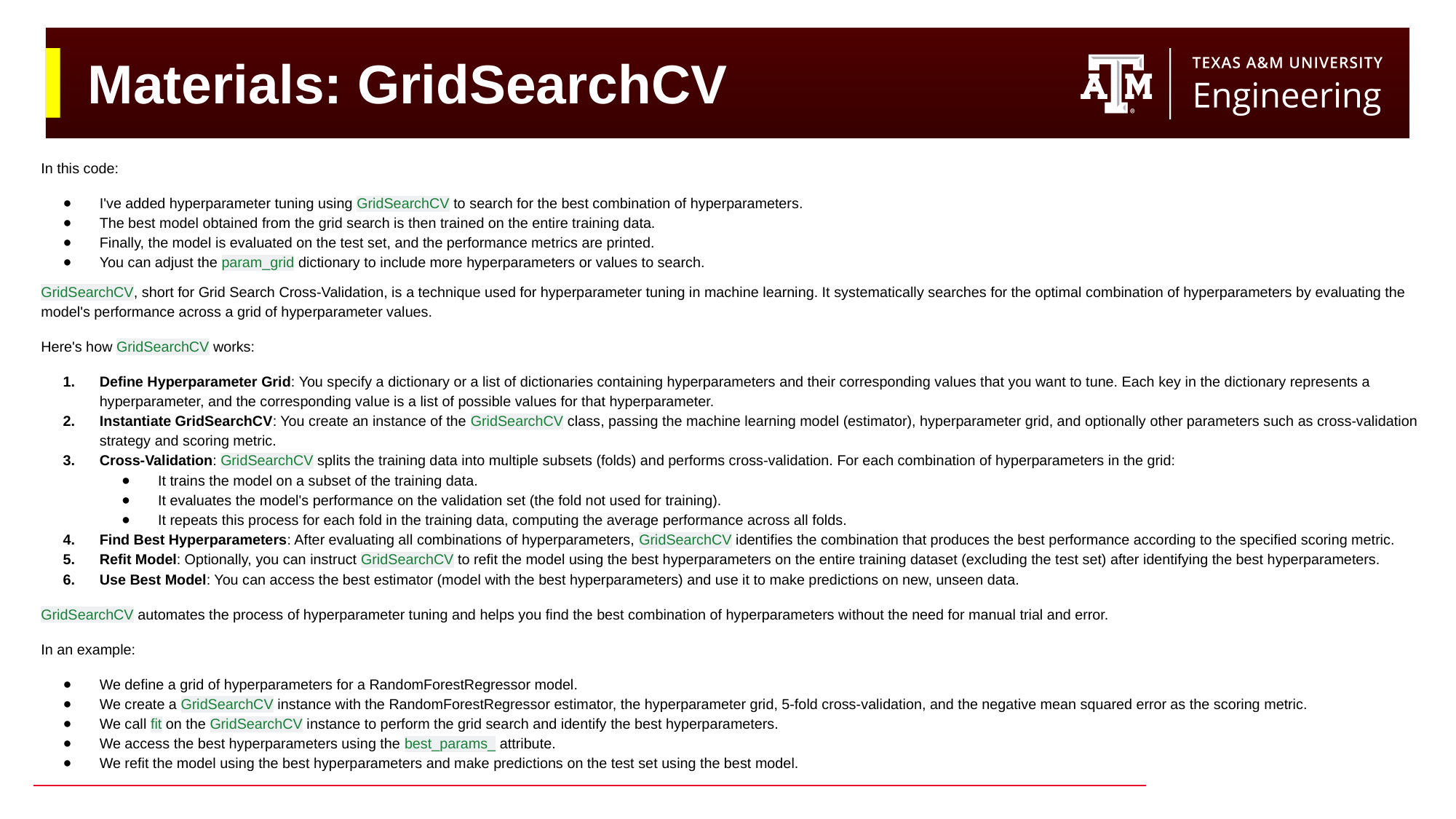

# Materials: GridSearchCV
In this code:
I've added hyperparameter tuning using GridSearchCV to search for the best combination of hyperparameters.
The best model obtained from the grid search is then trained on the entire training data.
Finally, the model is evaluated on the test set, and the performance metrics are printed.
You can adjust the param_grid dictionary to include more hyperparameters or values to search.
GridSearchCV, short for Grid Search Cross-Validation, is a technique used for hyperparameter tuning in machine learning. It systematically searches for the optimal combination of hyperparameters by evaluating the model's performance across a grid of hyperparameter values.
Here's how GridSearchCV works:
Define Hyperparameter Grid: You specify a dictionary or a list of dictionaries containing hyperparameters and their corresponding values that you want to tune. Each key in the dictionary represents a hyperparameter, and the corresponding value is a list of possible values for that hyperparameter.
Instantiate GridSearchCV: You create an instance of the GridSearchCV class, passing the machine learning model (estimator), hyperparameter grid, and optionally other parameters such as cross-validation strategy and scoring metric.
Cross-Validation: GridSearchCV splits the training data into multiple subsets (folds) and performs cross-validation. For each combination of hyperparameters in the grid:
It trains the model on a subset of the training data.
It evaluates the model's performance on the validation set (the fold not used for training).
It repeats this process for each fold in the training data, computing the average performance across all folds.
Find Best Hyperparameters: After evaluating all combinations of hyperparameters, GridSearchCV identifies the combination that produces the best performance according to the specified scoring metric.
Refit Model: Optionally, you can instruct GridSearchCV to refit the model using the best hyperparameters on the entire training dataset (excluding the test set) after identifying the best hyperparameters.
Use Best Model: You can access the best estimator (model with the best hyperparameters) and use it to make predictions on new, unseen data.
GridSearchCV automates the process of hyperparameter tuning and helps you find the best combination of hyperparameters without the need for manual trial and error.
In an example:
We define a grid of hyperparameters for a RandomForestRegressor model.
We create a GridSearchCV instance with the RandomForestRegressor estimator, the hyperparameter grid, 5-fold cross-validation, and the negative mean squared error as the scoring metric.
We call fit on the GridSearchCV instance to perform the grid search and identify the best hyperparameters.
We access the best hyperparameters using the best_params_ attribute.
We refit the model using the best hyperparameters and make predictions on the test set using the best model.